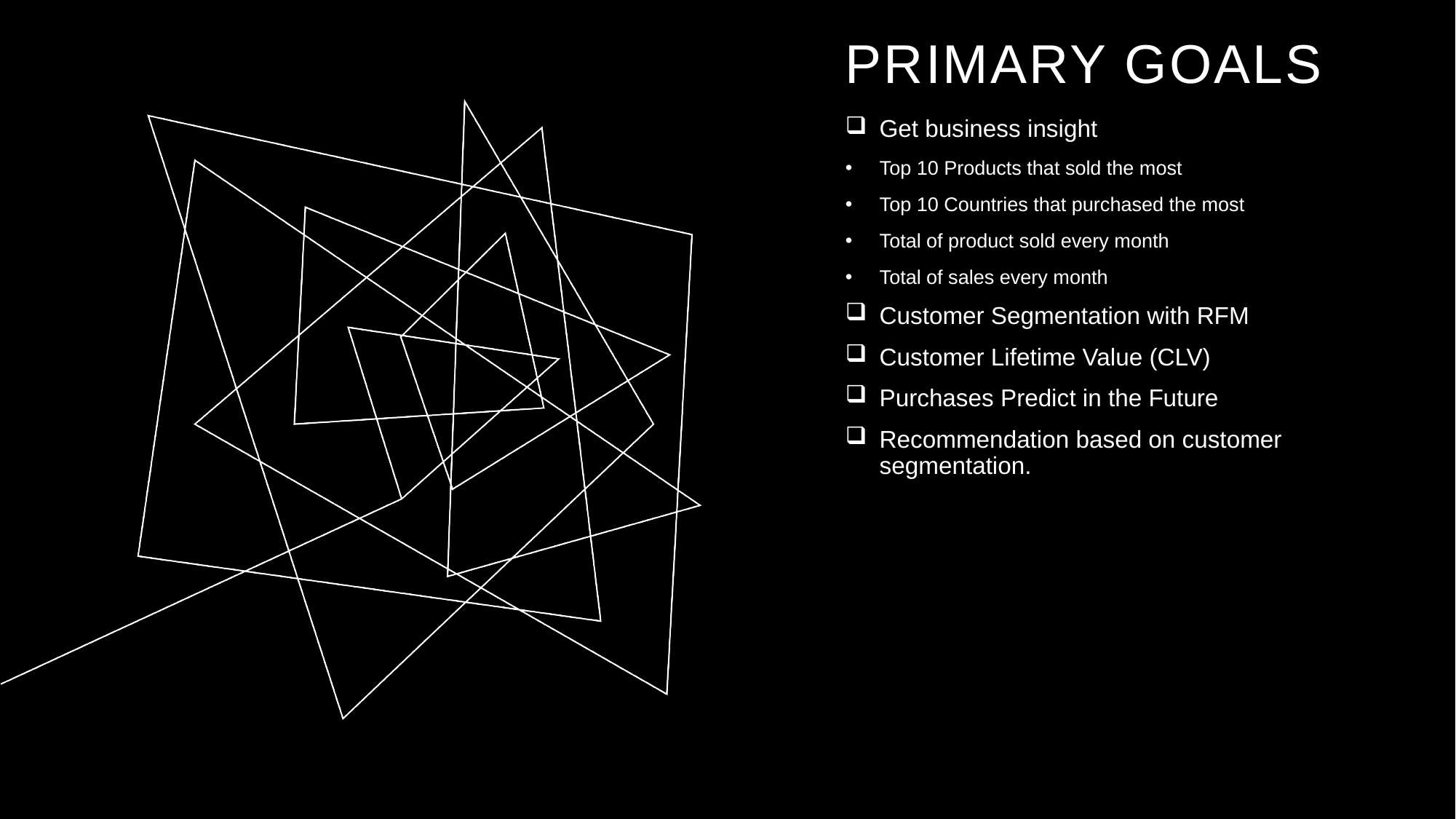

# PRIMARY GOALS
Get business insight
Top 10 Products that sold the most
Top 10 Countries that purchased the most
Total of product sold every month
Total of sales every month
Customer Segmentation with RFM
Customer Lifetime Value (CLV)
Purchases Predict in the Future
Recommendation based on customer segmentation.